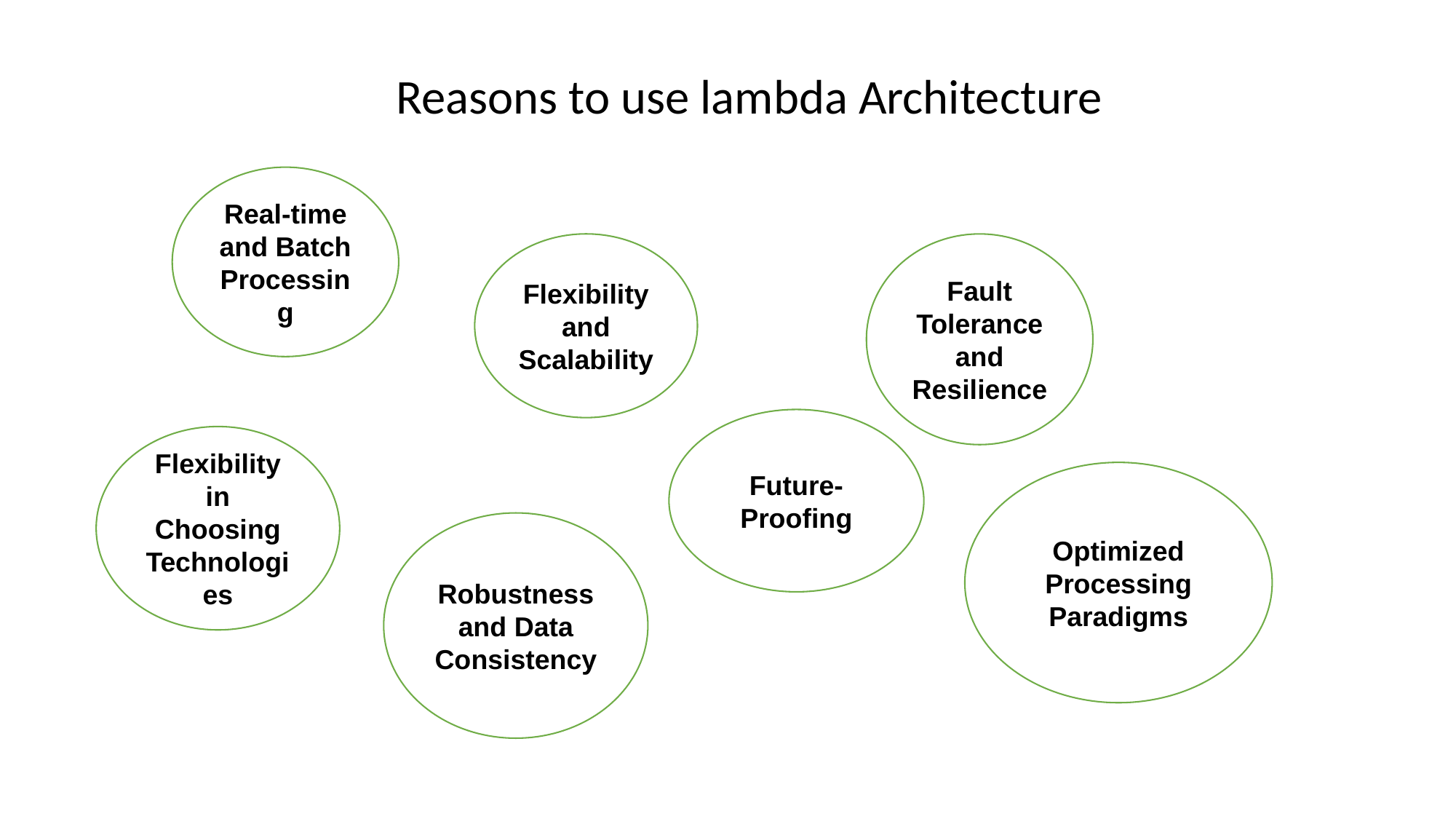

Reasons to use lambda Architecture
Real-time and Batch Processing
Flexibility and Scalability
Fault Tolerance and Resilience
Future-Proofing
Flexibility in Choosing Technologies
Optimized Processing Paradigms
Robustness and Data Consistency